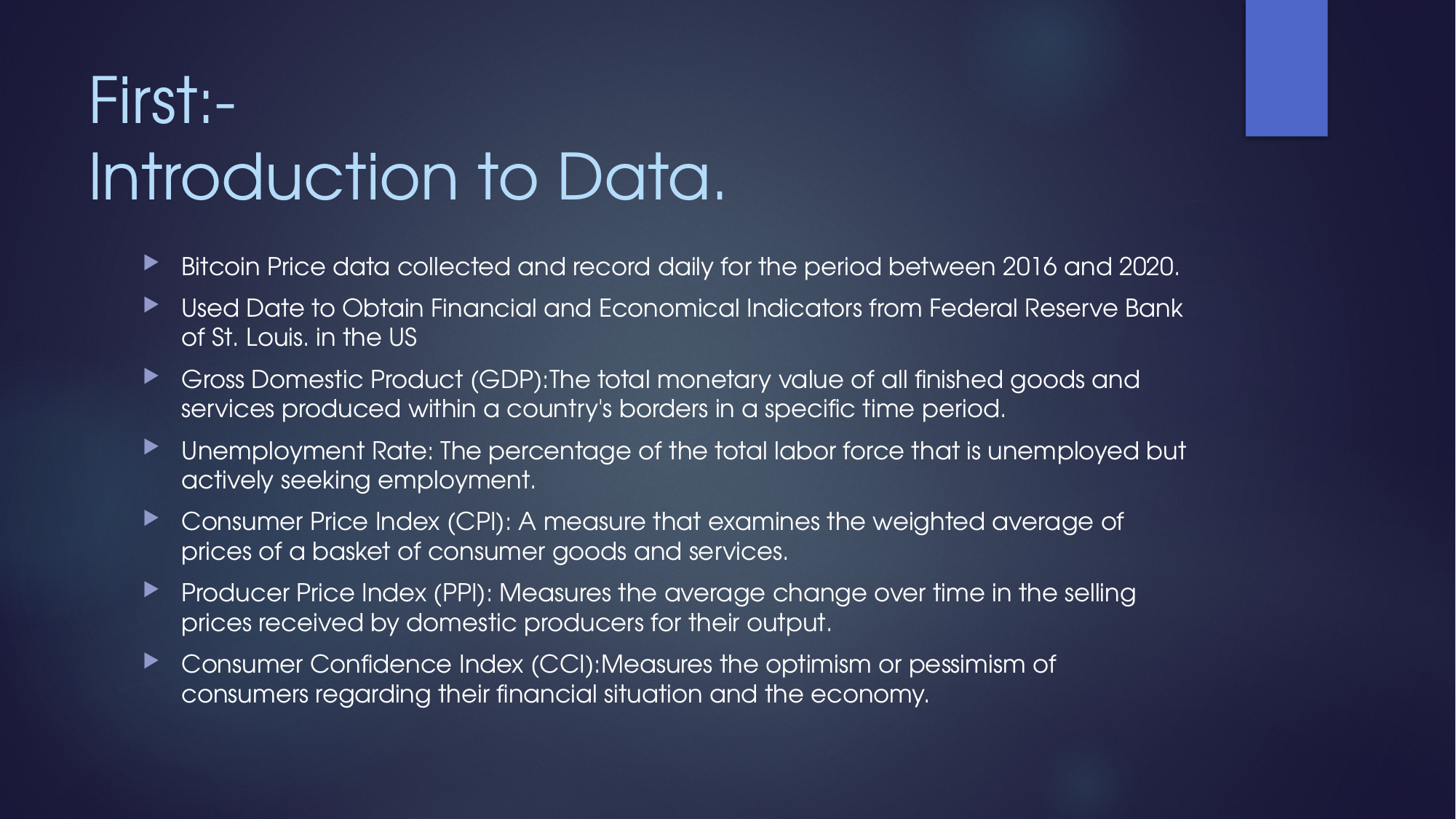

# First:- Introduction to Data.
Bitcoin Price data collected and record daily for the period between 2016 and 2020.
Used Date to Obtain Financial and Economical Indicators from Federal Reserve Bank of St. Louis. in the US
Gross Domestic Product (GDP):The total monetary value of all finished goods and services produced within a country's borders in a specific time period.
Unemployment Rate: The percentage of the total labor force that is unemployed but actively seeking employment.
Consumer Price Index (CPI): A measure that examines the weighted average of prices of a basket of consumer goods and services.
Producer Price Index (PPI): Measures the average change over time in the selling prices received by domestic producers for their output.
Consumer Confidence Index (CCI):Measures the optimism or pessimism of consumers regarding their financial situation and the economy.